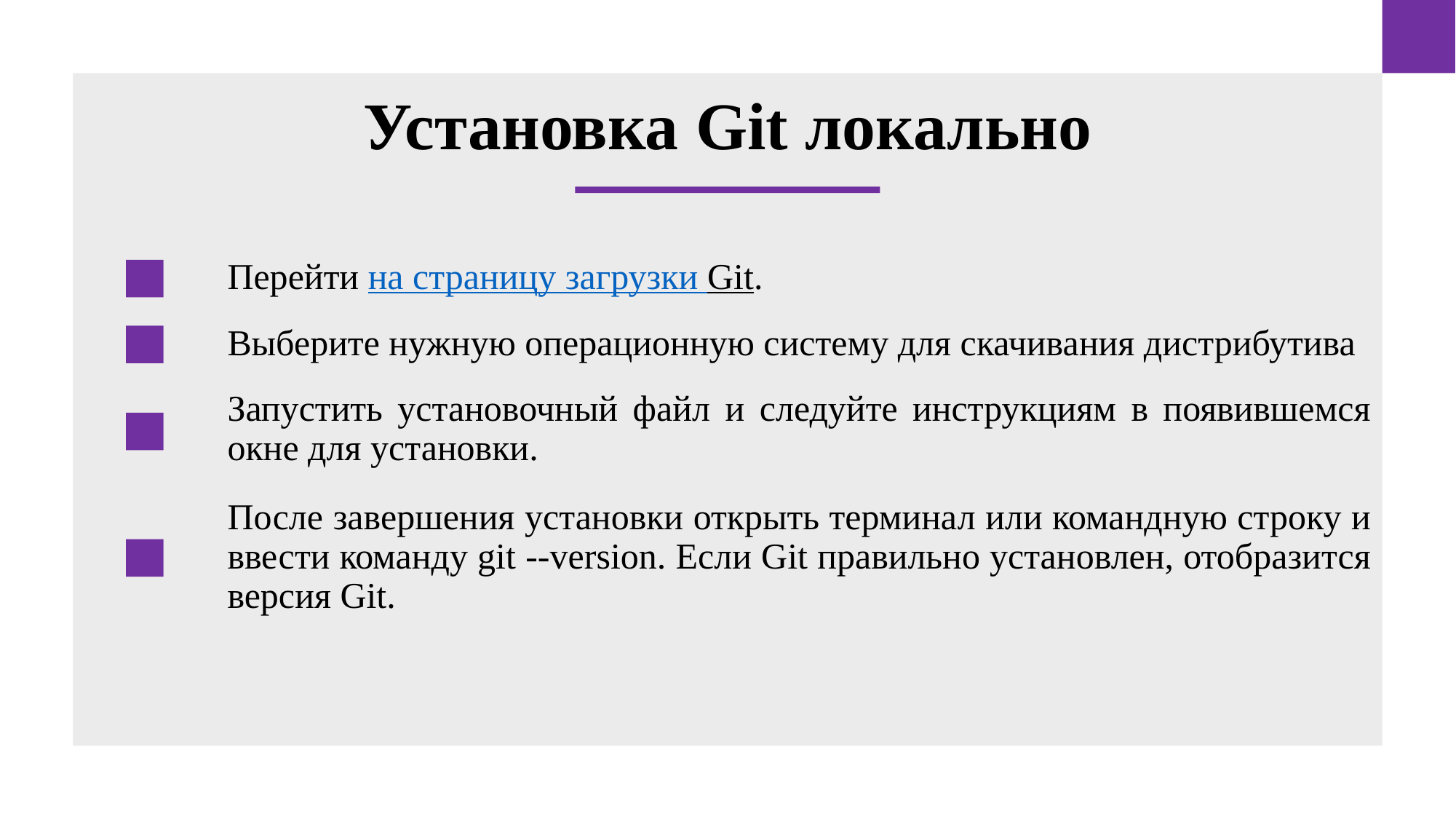

# Установка Git локально

Перейти на страницу загрузки Git.

Выберите нужную операционную систему для скачивания дистрибутива

Запустить установочный файл и следуйте инструкциям в появившемся окне для установки.

После завершения установки открыть терминал или командную строку и ввести команду git --version. Если Git правильно установлен, отобразится версия Git.